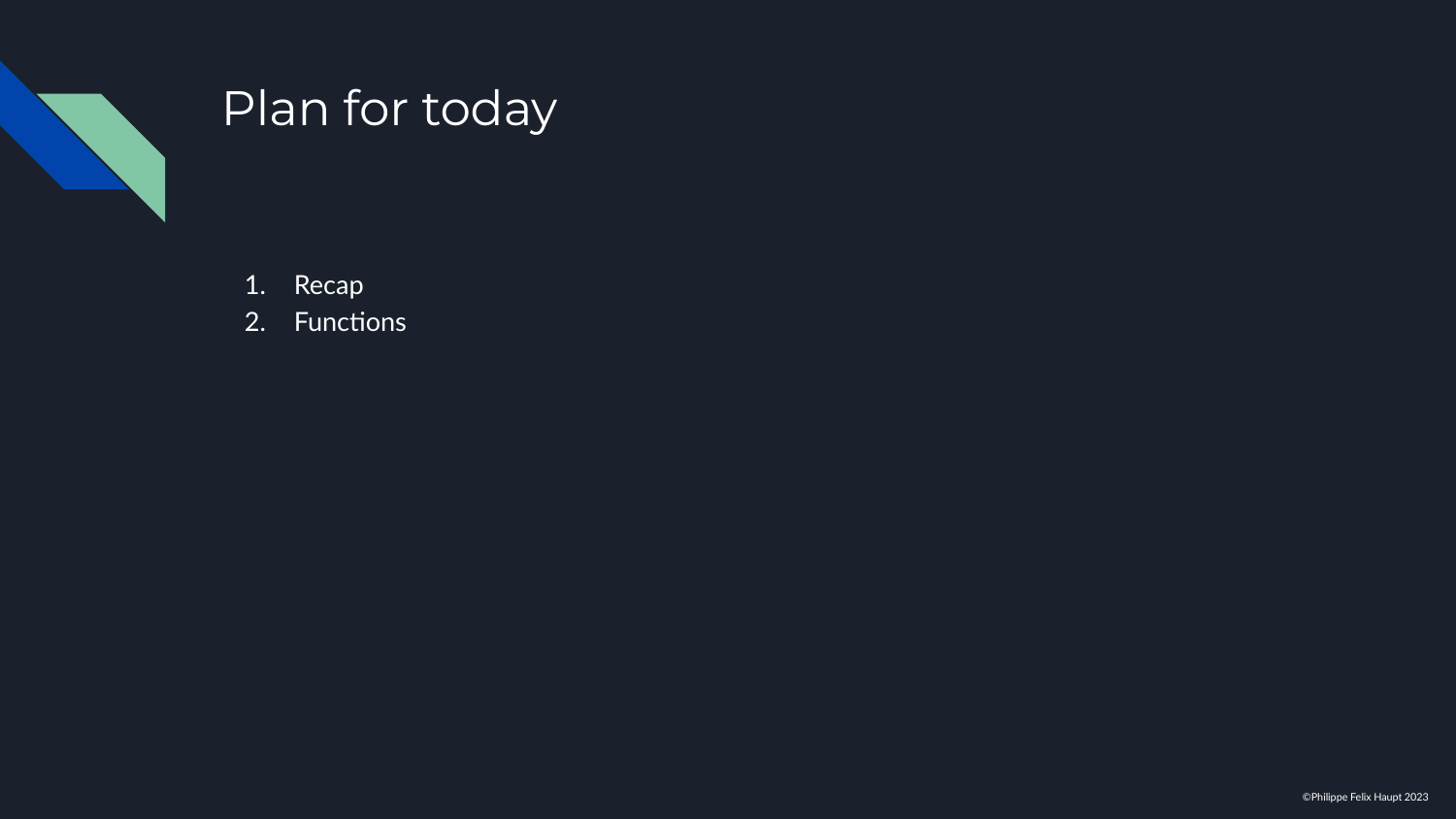

# Plan for today
Recap
Functions
©Philippe Felix Haupt 2023